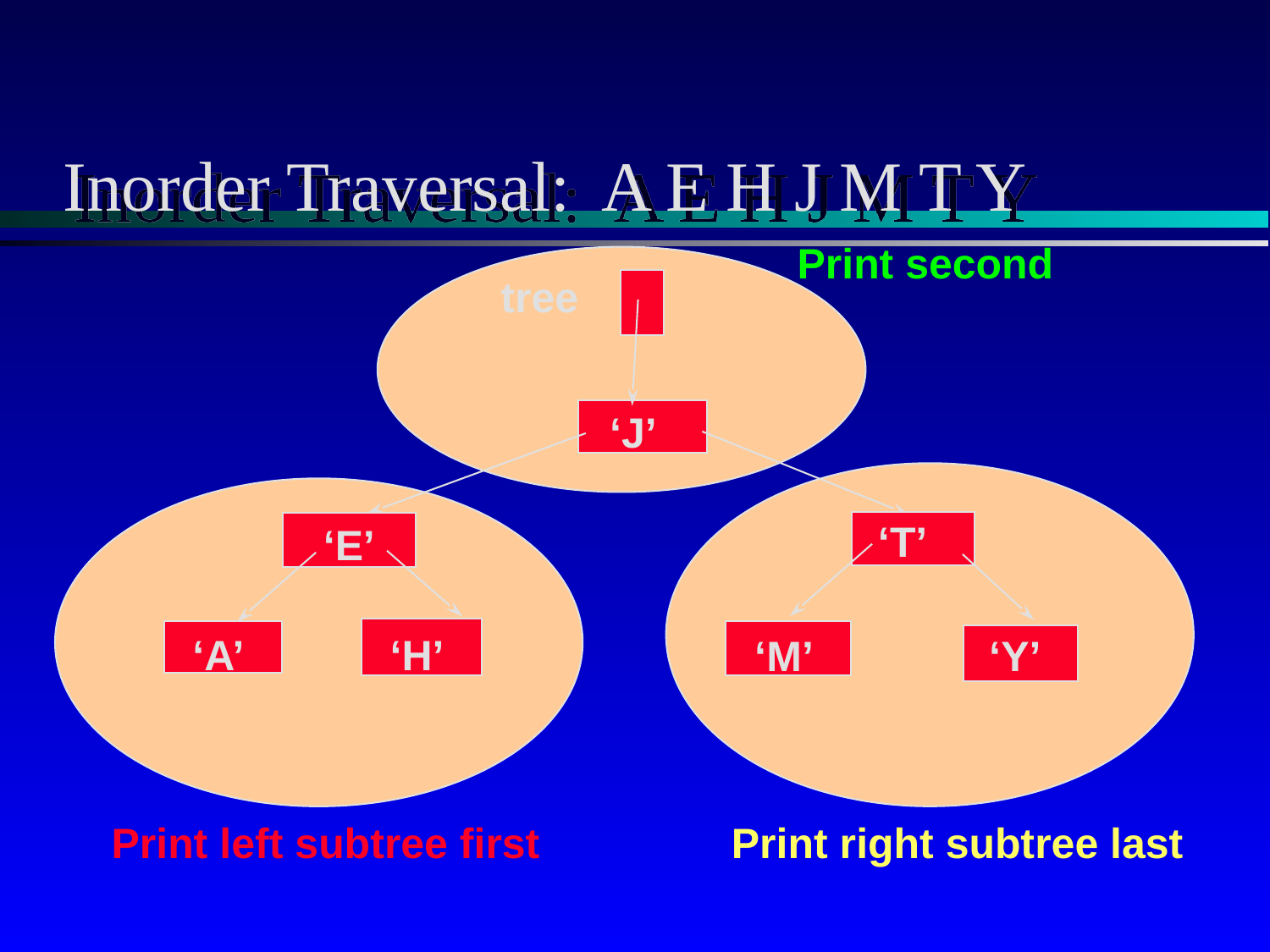

# Inorder Traversal:  A E H J M T Y
Print second

tree

‘J’

‘T’
 ‘E’

‘A’
‘H’
 ‘M’
‘Y’

Print left subtree first
Print right subtree last